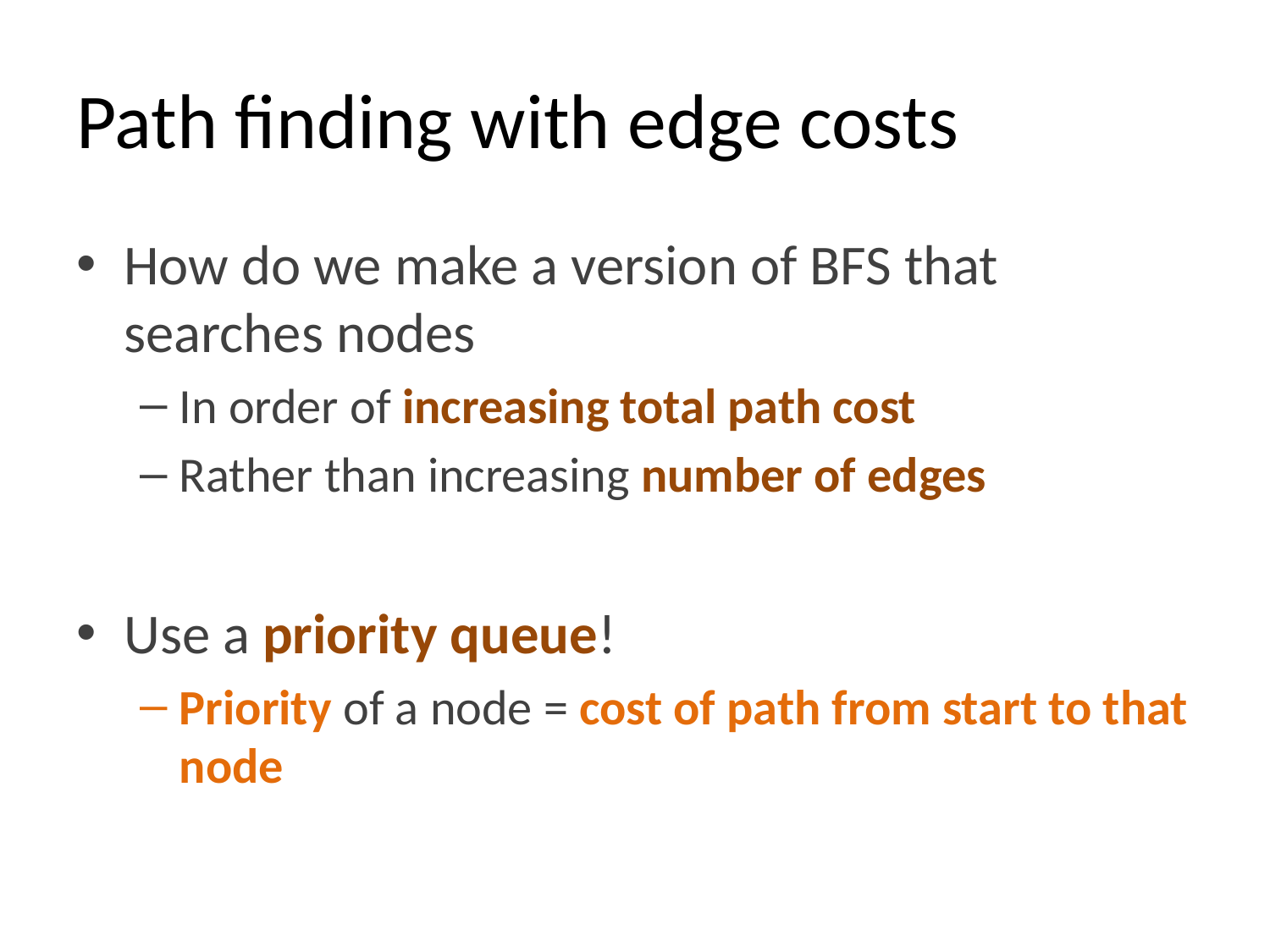

# Path finding with edge costs
How do we make a version of BFS that searches nodes
In order of increasing total path cost
Rather than increasing number of edges

Use a priority queue!
Priority of a node = cost of path from start to that node